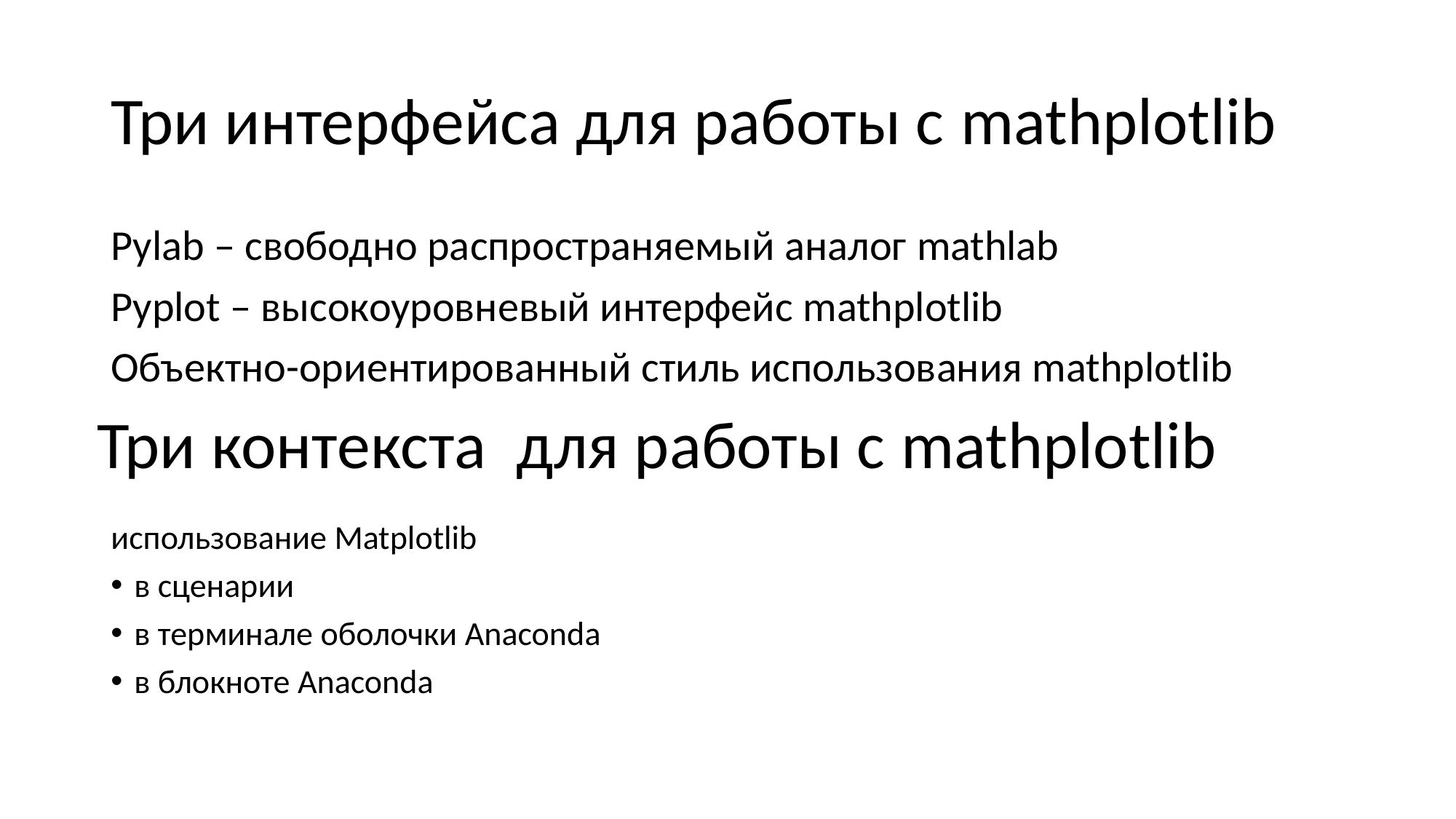

# Три интерфейса для работы с mathplotlib
Pylab – свободно распространяемый аналог mathlab
Pyplot – высокоуровневый интерфейс mathplotlib
Объектно-ориентированный стиль использования mathplotlib
Три контекста  для работы с mathplotlib
использование Matplotlib
в сценарии
в терминале оболочки Anaconda
в блокноте Anaconda